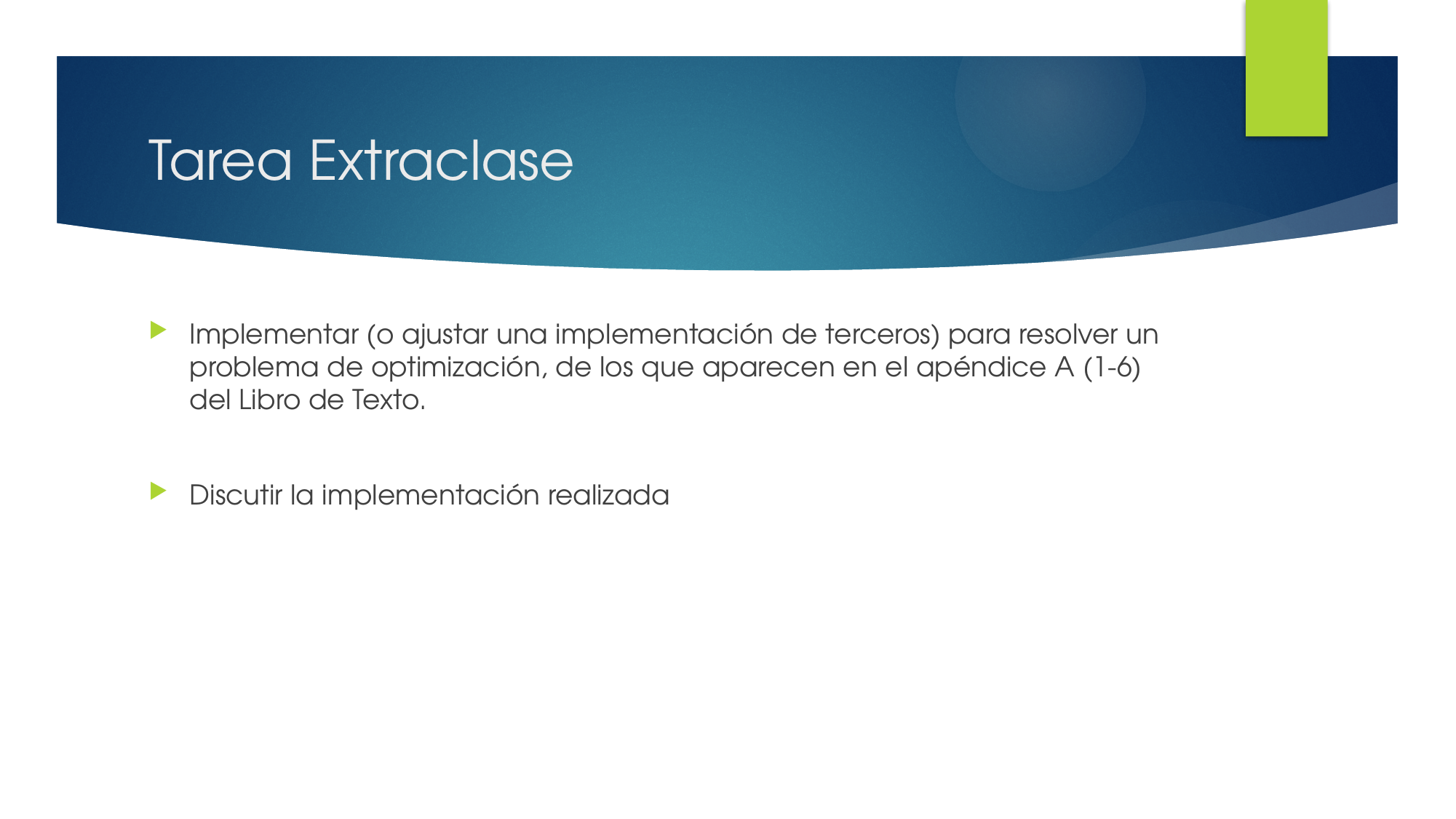

# Tarea Extraclase
Implementar (o ajustar una implementación de terceros) para resolver un problema de optimización, de los que aparecen en el apéndice A (1-6) del Libro de Texto.

Discutir la implementación realizada